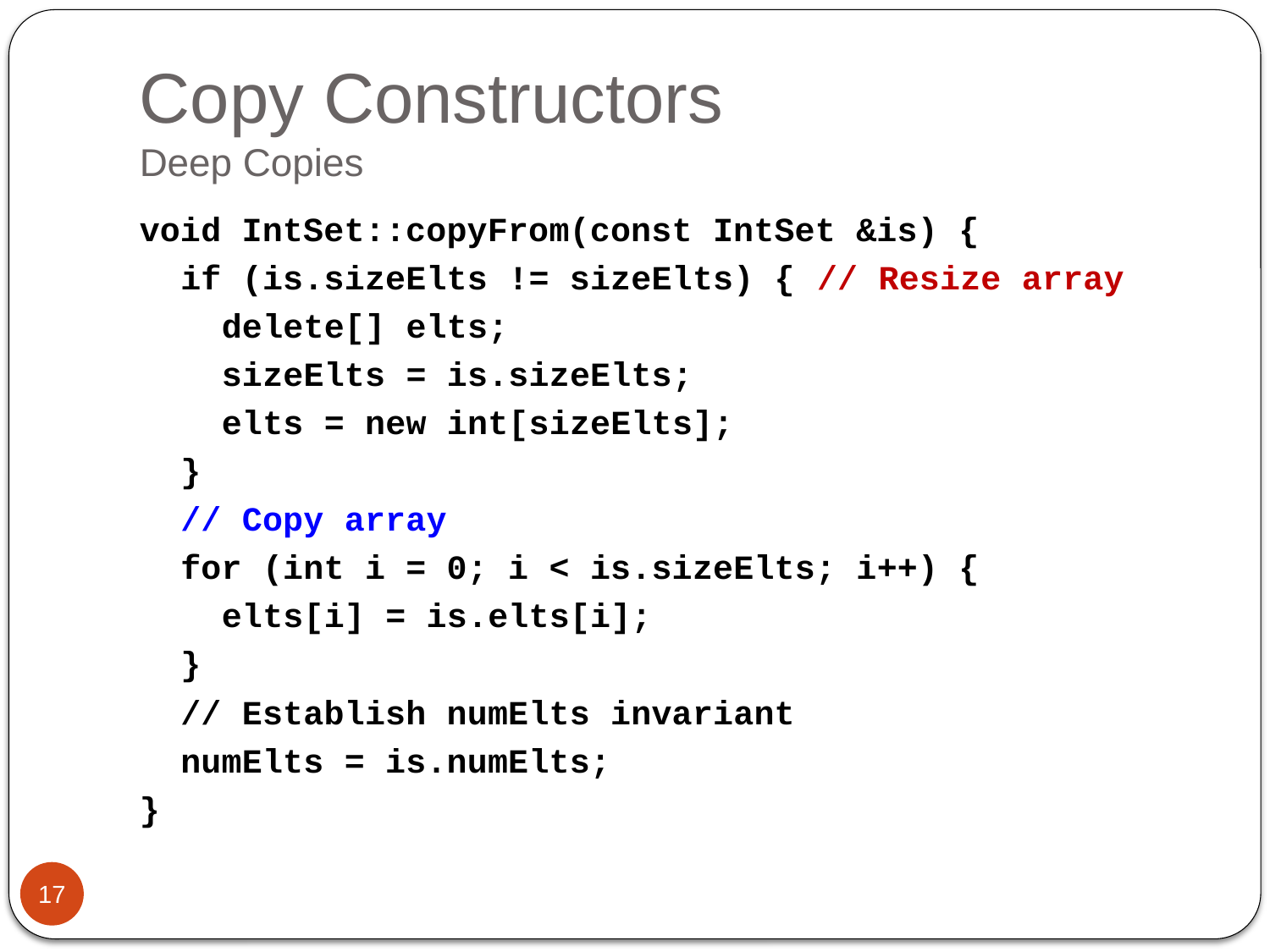

# Copy Constructors Deep Copies
void IntSet::copyFrom(const IntSet &is) {
  if (is.sizeElts != sizeElts) { // Resize array
    delete[] elts;
    sizeElts = is.sizeElts;
    elts = new int[sizeElts];
  }
  // Copy array
  for (int i = 0; i < is.sizeElts; i++) {
    elts[i] = is.elts[i];
  }
  // Establish numElts invariant
  numElts = is.numElts;
}
17